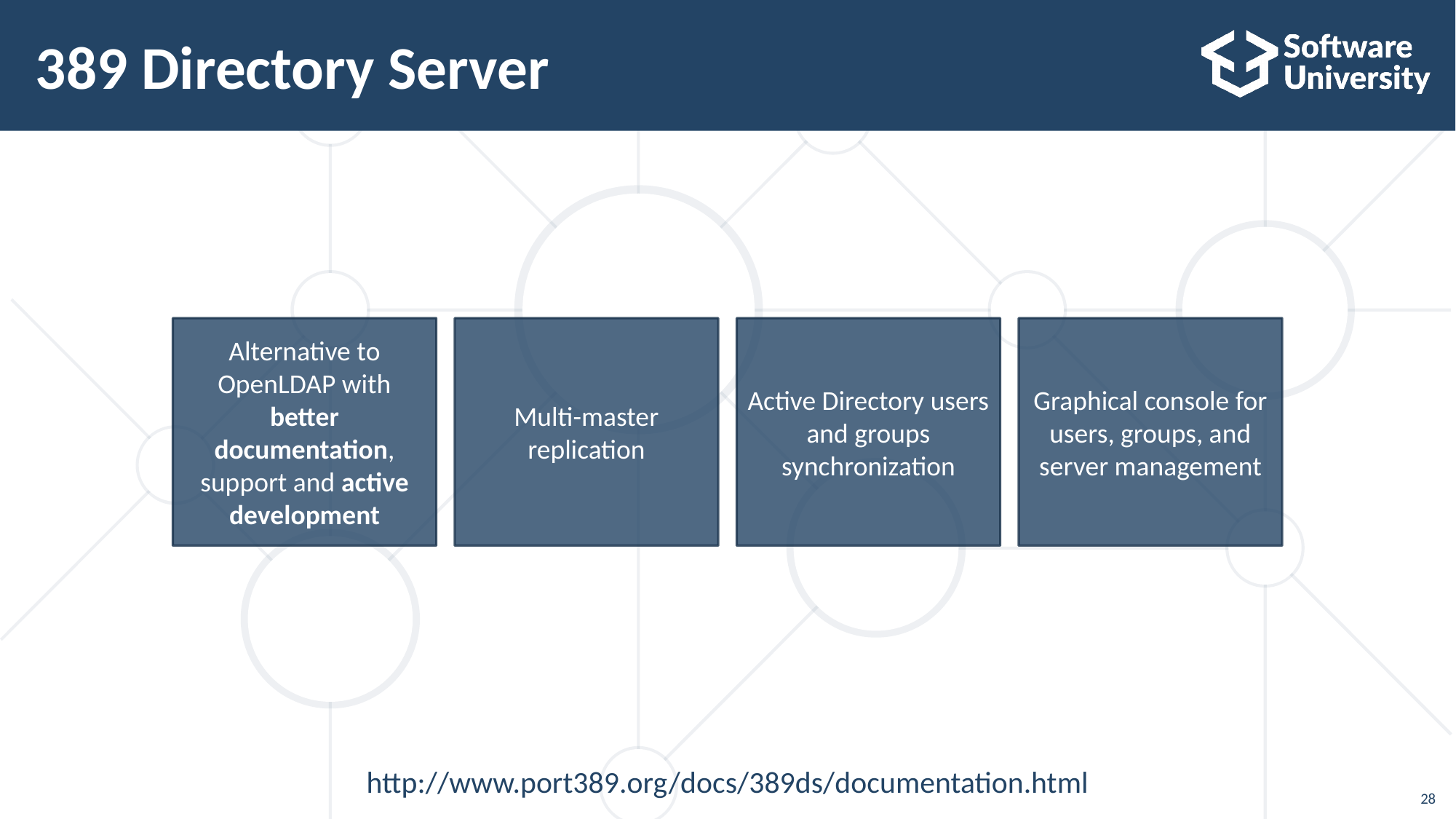

# 389 Directory Server
Alternative to OpenLDAP with better documentation, support and active development
Multi-master replication
Active Directory users and groups synchronization
Graphical console for users, groups, and server management
http://www.port389.org/docs/389ds/documentation.html
28